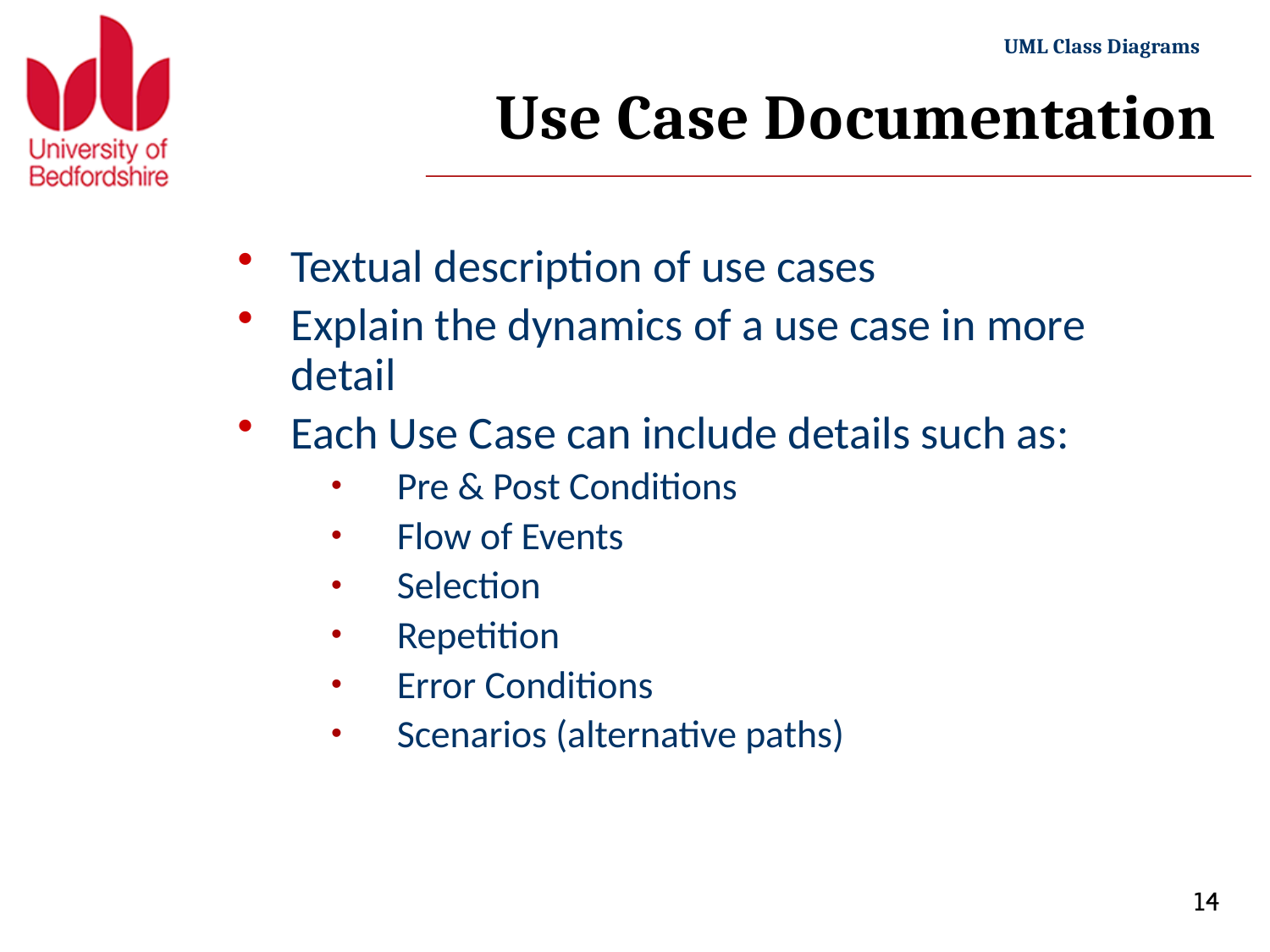

# Use Case Documentation
Textual description of use cases
Explain the dynamics of a use case in more detail
Each Use Case can include details such as:
Pre & Post Conditions
Flow of Events
Selection
Repetition
Error Conditions
Scenarios (alternative paths)